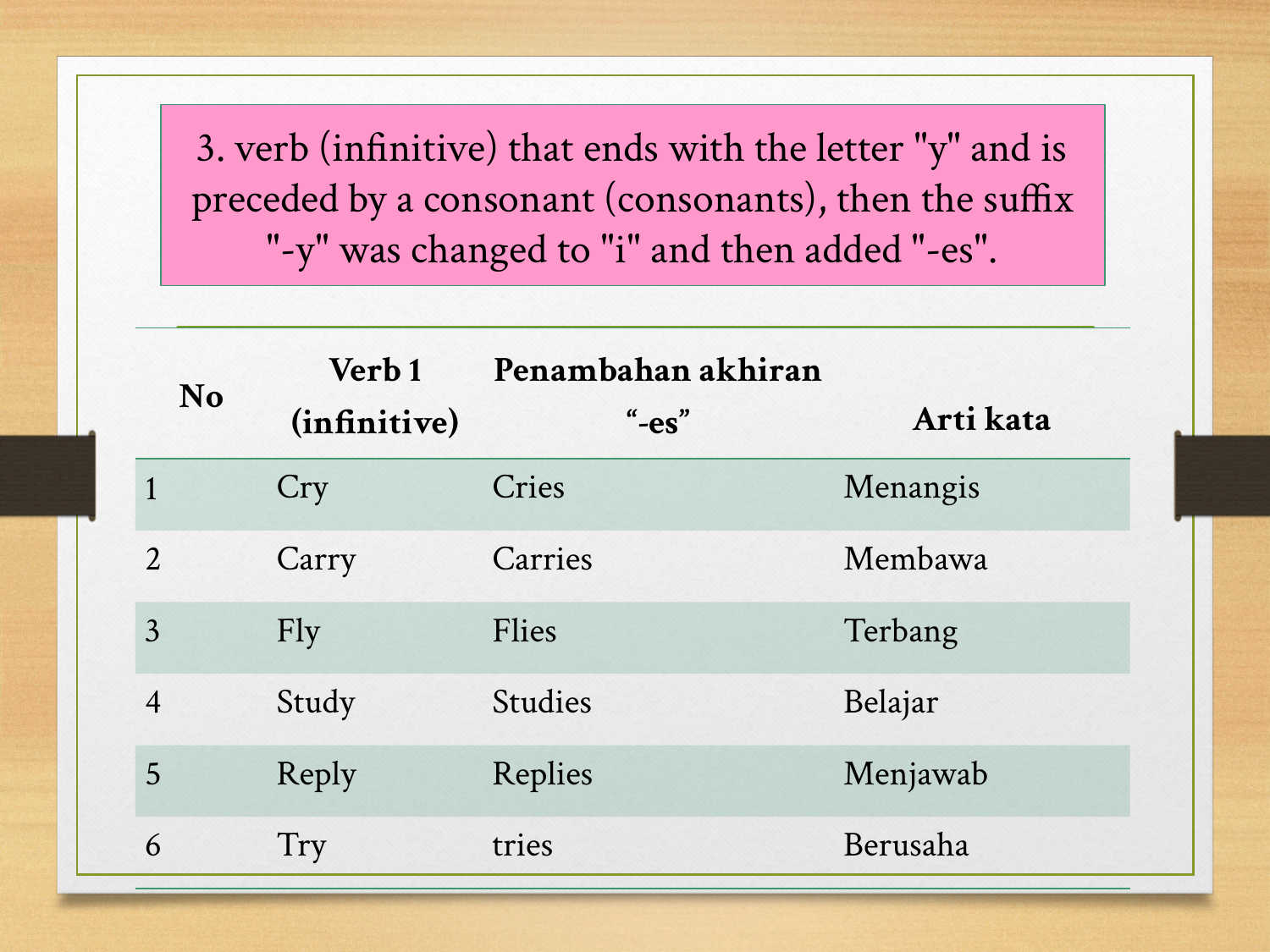

# 3. verb (infinitive) that ends with the letter "y" and is preceded by a consonant (consonants), then the suffix "-y" was changed to "i" and then added "-es".
| No | Verb 1 (infinitive) | Penambahan akhiran “-es” | Arti kata |
| --- | --- | --- | --- |
| 1 | Cry | Cries | Menangis |
| 2 | Carry | Carries | Membawa |
| 3 | Fly | Flies | Terbang |
| 4 | Study | Studies | Belajar |
| 5 | Reply | Replies | Menjawab |
| 6 | Try | tries | Berusaha |